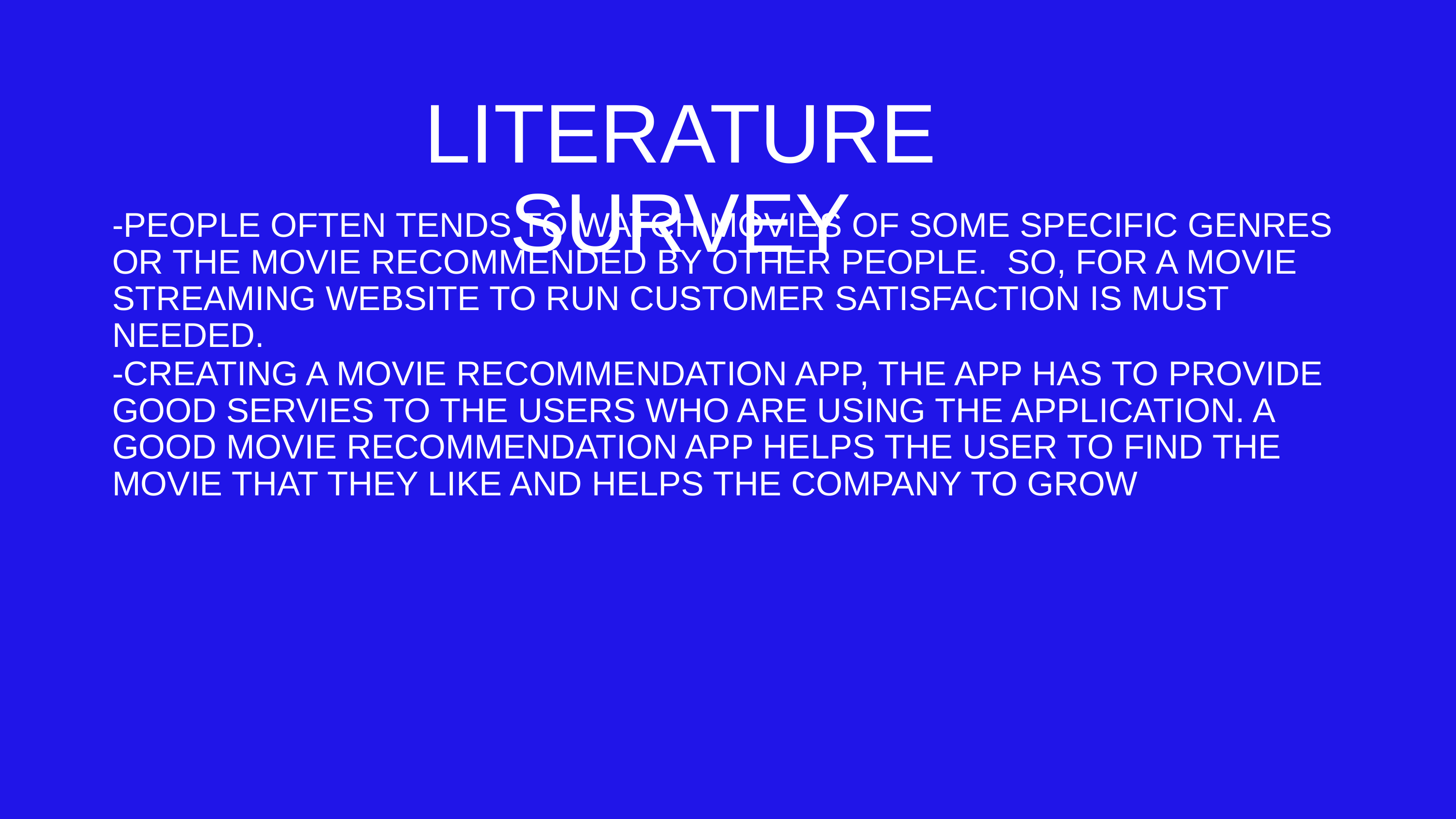

LITERATURE SURVEY

-PEOPLE OFTEN TENDS TO WATCH MOVIES OF SOME SPECIFIC GENRES OR THE MOVIE RECOMMENDED BY OTHER PEOPLE.  SO, FOR A MOVIE STREAMING WEBSITE TO RUN CUSTOMER SATISFACTION IS MUST NEEDED.
-CREATING A MOVIE RECOMMENDATION APP, THE APP HAS TO PROVIDE GOOD SERVIES TO THE USERS WHO ARE USING THE APPLICATION. A GOOD MOVIE RECOMMENDATION APP HELPS THE USER TO FIND THE MOVIE THAT THEY LIKE AND HELPS THE COMPANY TO GROW